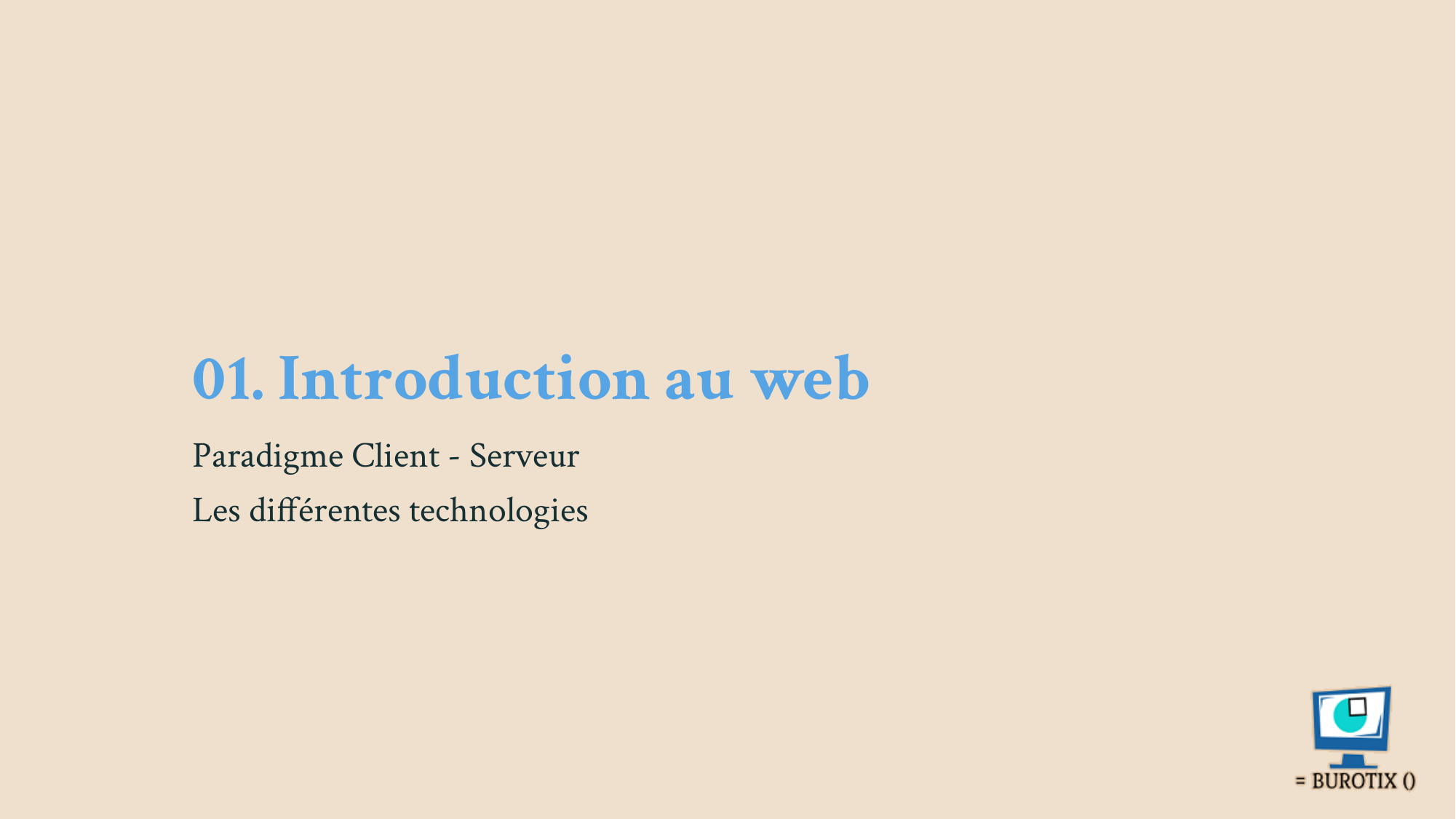

# 01. Introduction au web
Paradigme Client - Serveur
Les différentes technologies